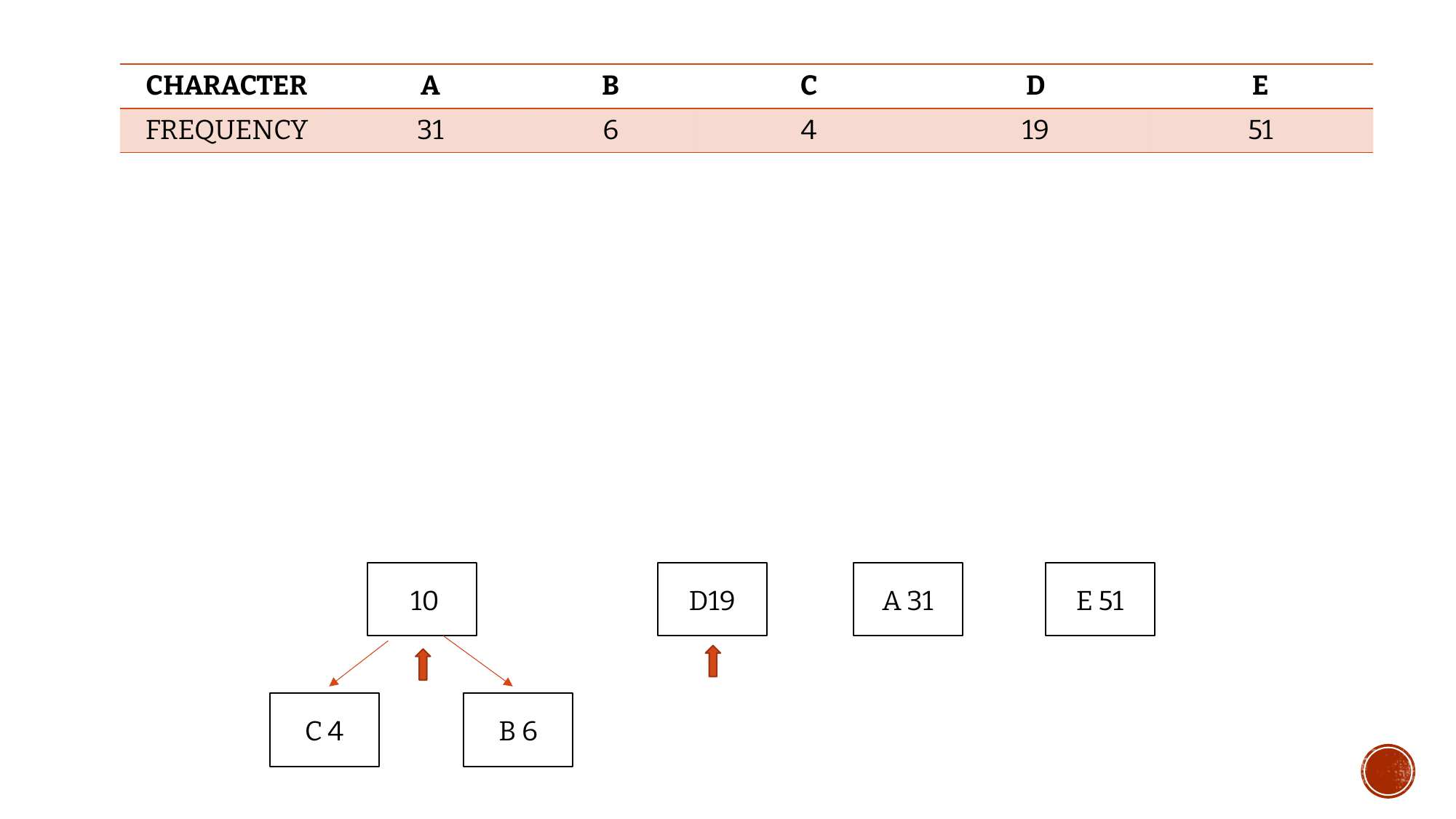

| CHARACTER | A | B | C | D | E |
| --- | --- | --- | --- | --- | --- |
| FREQUENCY | 31 | 6 | 4 | 19 | 51 |
 10
A 31
D19
E 51

B 6
C 4